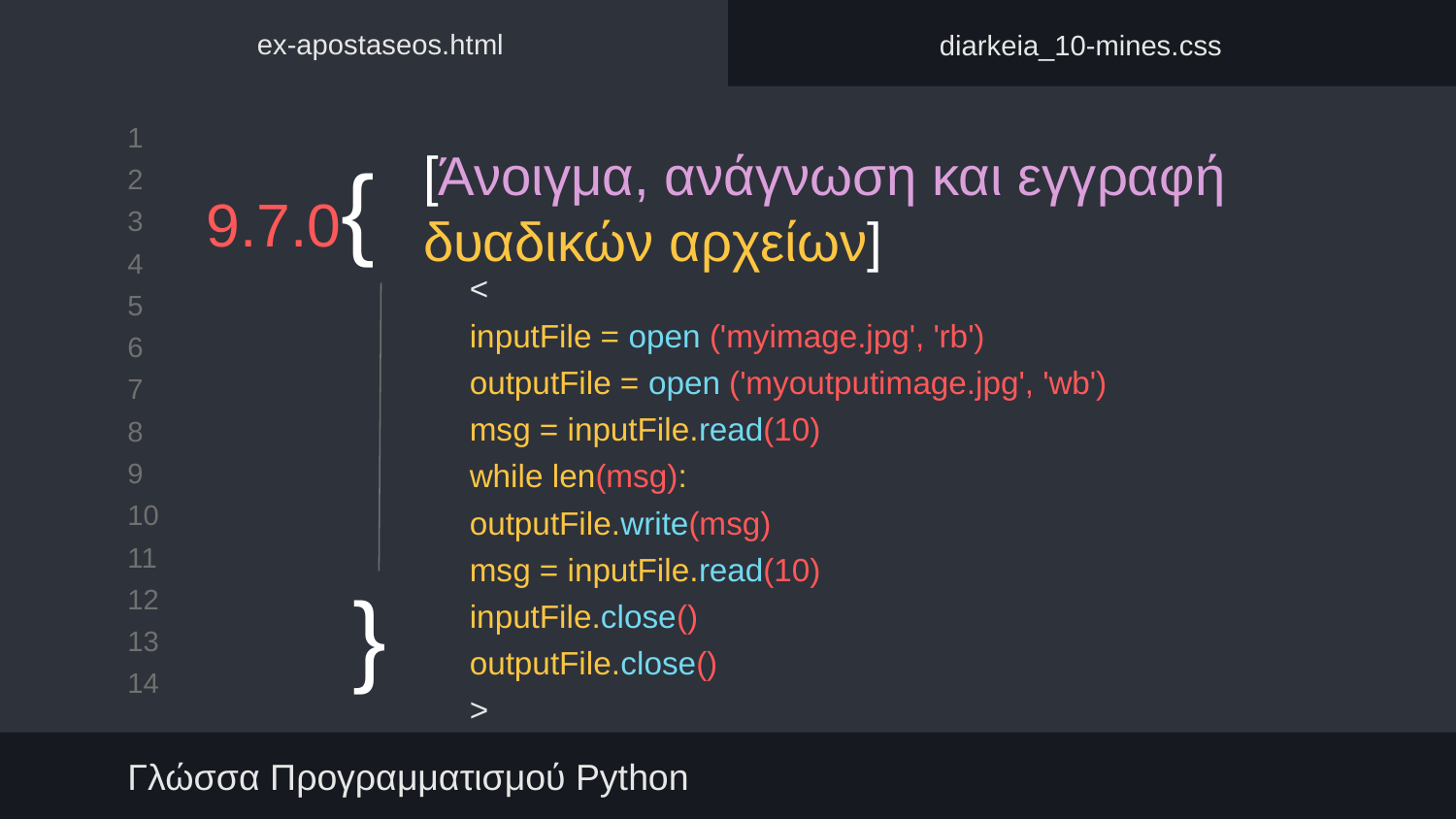

ex-apostaseos.html
diarkeia_10-mines.css
# 9.7.0{
[Άνοιγμα, ανάγνωση και εγγραφή δυαδικών αρχείων]
<
inputFile = open ('myimage.jpg', 'rb')
outputFile = open ('myoutputimage.jpg', 'wb')
msg = inputFile.read(10)
while len(msg):
outputFile.write(msg)
msg = inputFile.read(10)
inputFile.close()
outputFile.close()
>
}
Γλώσσα Προγραμματισμού Python